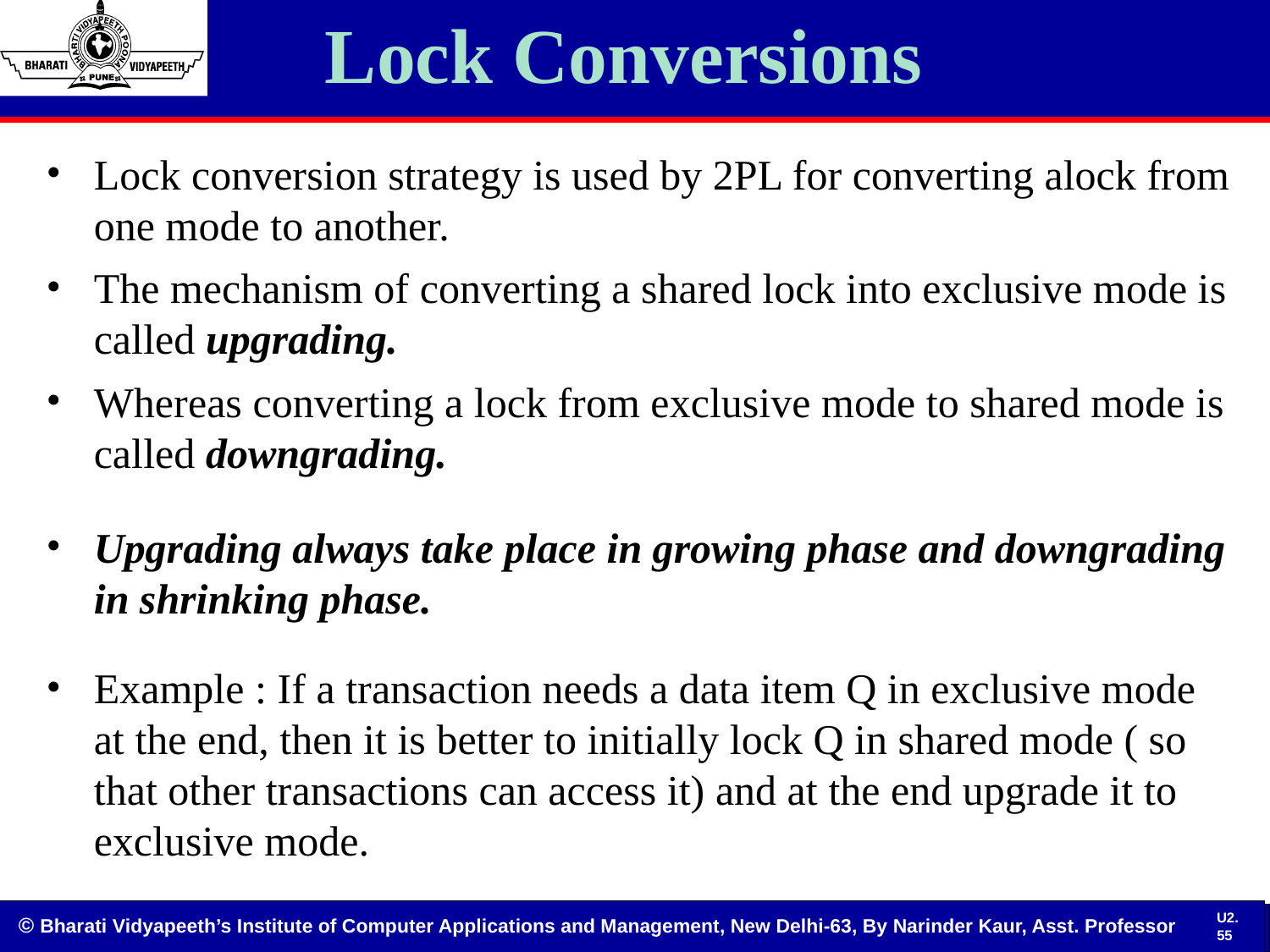

Lock Conversions
#
Lock conversion strategy is used by 2PL for converting alock from one mode to another.
The mechanism of converting a shared lock into exclusive mode is called upgrading.
Whereas converting a lock from exclusive mode to shared mode is called downgrading.

Upgrading always take place in growing phase and downgrading in shrinking phase.

Example : If a transaction needs a data item Q in exclusive mode at the end, then it is better to initially lock Q in shared mode ( so that other transactions can access it) and at the end upgrade it to exclusive mode.